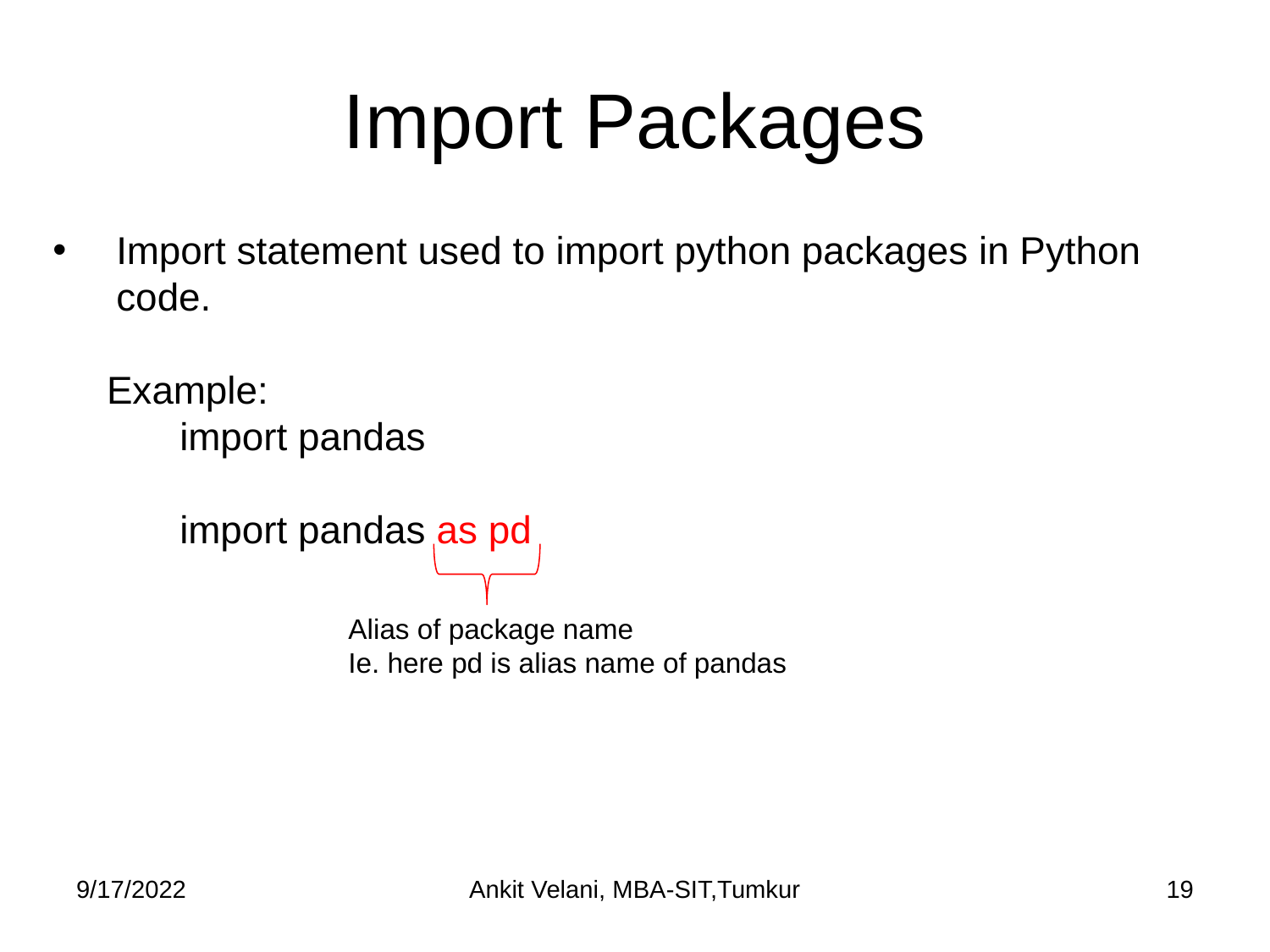

# Import Packages

Import statement used to import python packages in Python code.

     Example:
	import pandas

	import pandas as pd

Alias of package name
Ie. here pd is alias name of pandas
9/17/2022
Ankit Velani, MBA-SIT,Tumkur
19